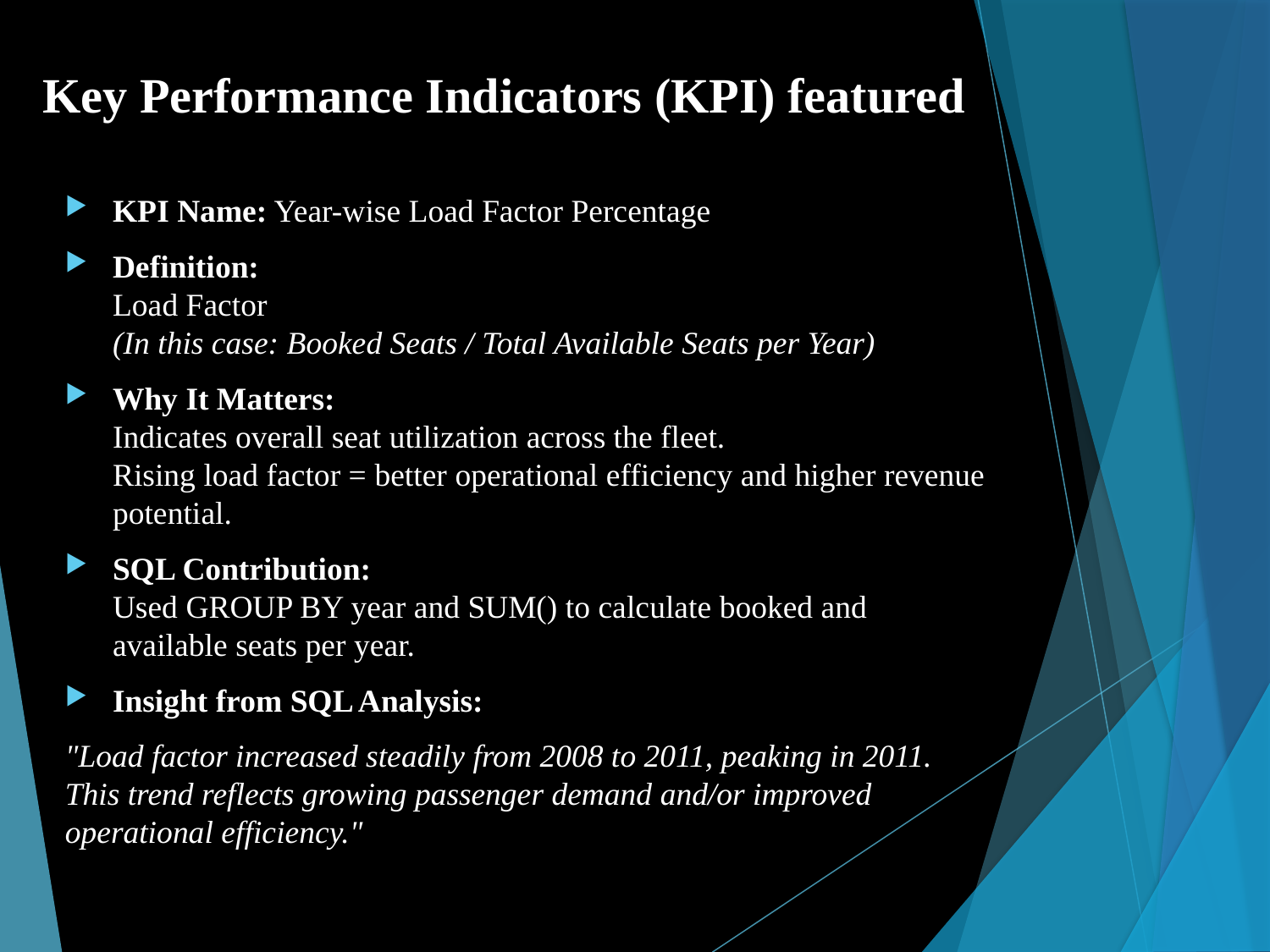

# Key Performance Indicators (KPI) featured
KPI Name: Year-wise Load Factor Percentage
Definition:
Load Factor
(In this case: Booked Seats / Total Available Seats per Year)
Why It Matters:
Indicates overall seat utilization across the fleet.
Rising load factor = better operational efficiency and higher revenue potential.
SQL Contribution:
Used GROUP BY year and SUM() to calculate booked and available seats per year.
Insight from SQL Analysis:
"Load factor increased steadily from 2008 to 2011, peaking in 2011. This trend reflects growing passenger demand and/or improved operational efficiency."